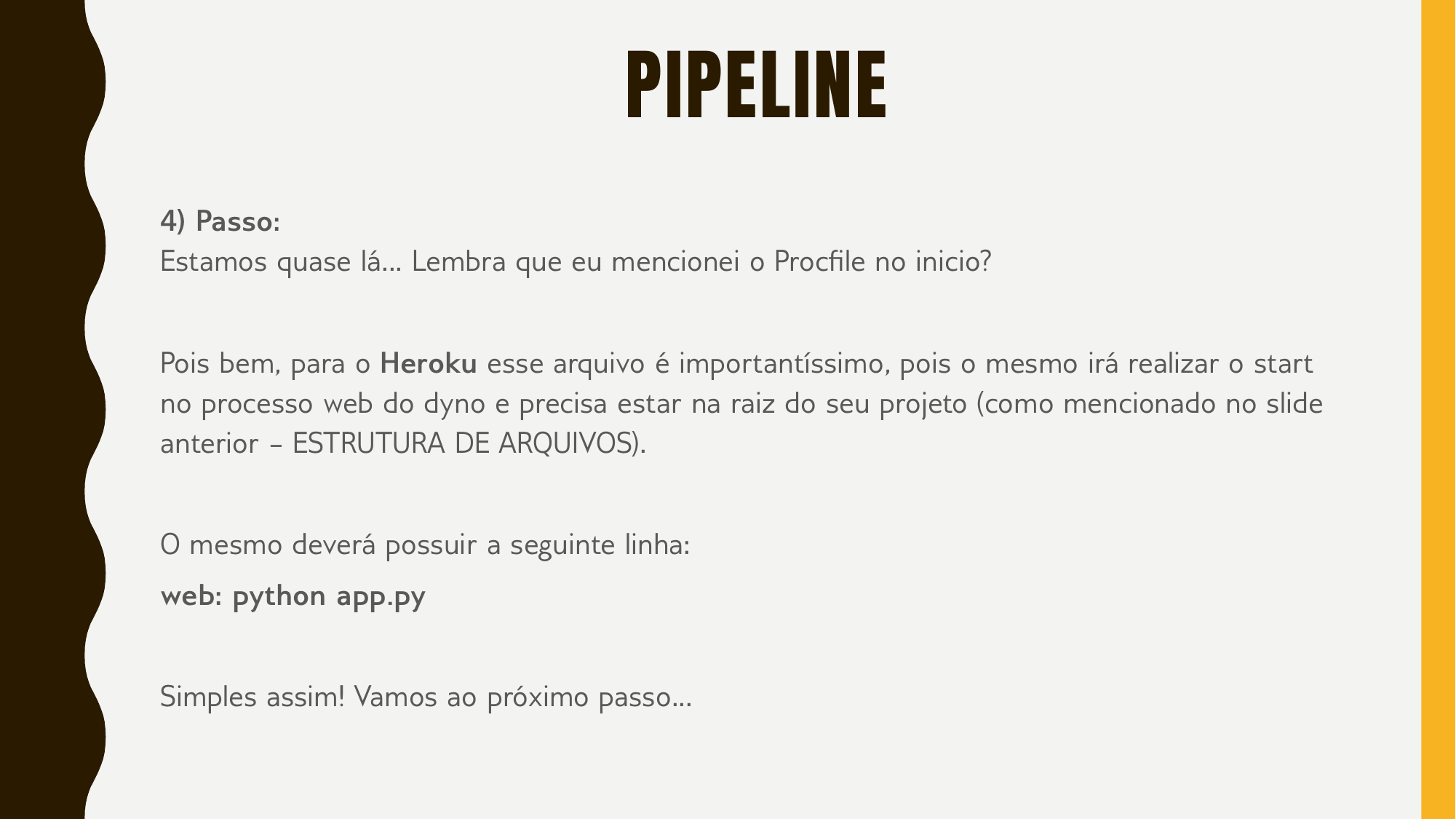

# pipeline
4) Passo:
Estamos quase lá... Lembra que eu mencionei o Procfile no inicio?

Pois bem, para o Heroku esse arquivo é importantíssimo, pois o mesmo irá realizar o start no processo web do dyno e precisa estar na raiz do seu projeto (como mencionado no slide anterior – ESTRUTURA DE ARQUIVOS).

O mesmo deverá possuir a seguinte linha:
web: python app.py

Simples assim! Vamos ao próximo passo...